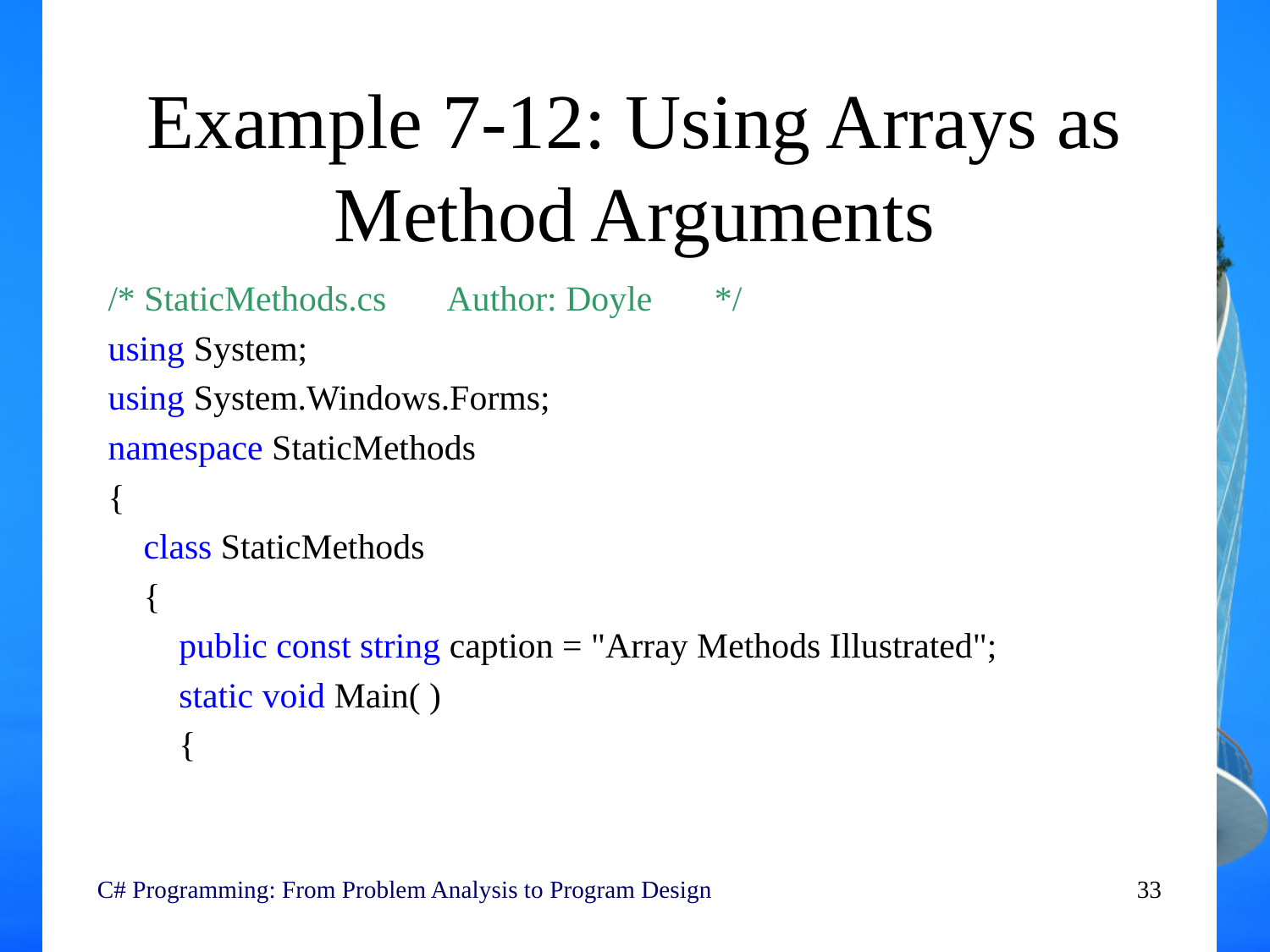

# Example 7-12: Using Arrays as Method Arguments
/* StaticMethods.cs       Author: Doyle       */
using System;
using System.Windows.Forms;
namespace StaticMethods
{
    class StaticMethods
    {
        public const string caption = "Array Methods Illustrated";
        static void Main( )
        {

C# Programming: From Problem Analysis to Program Design

33